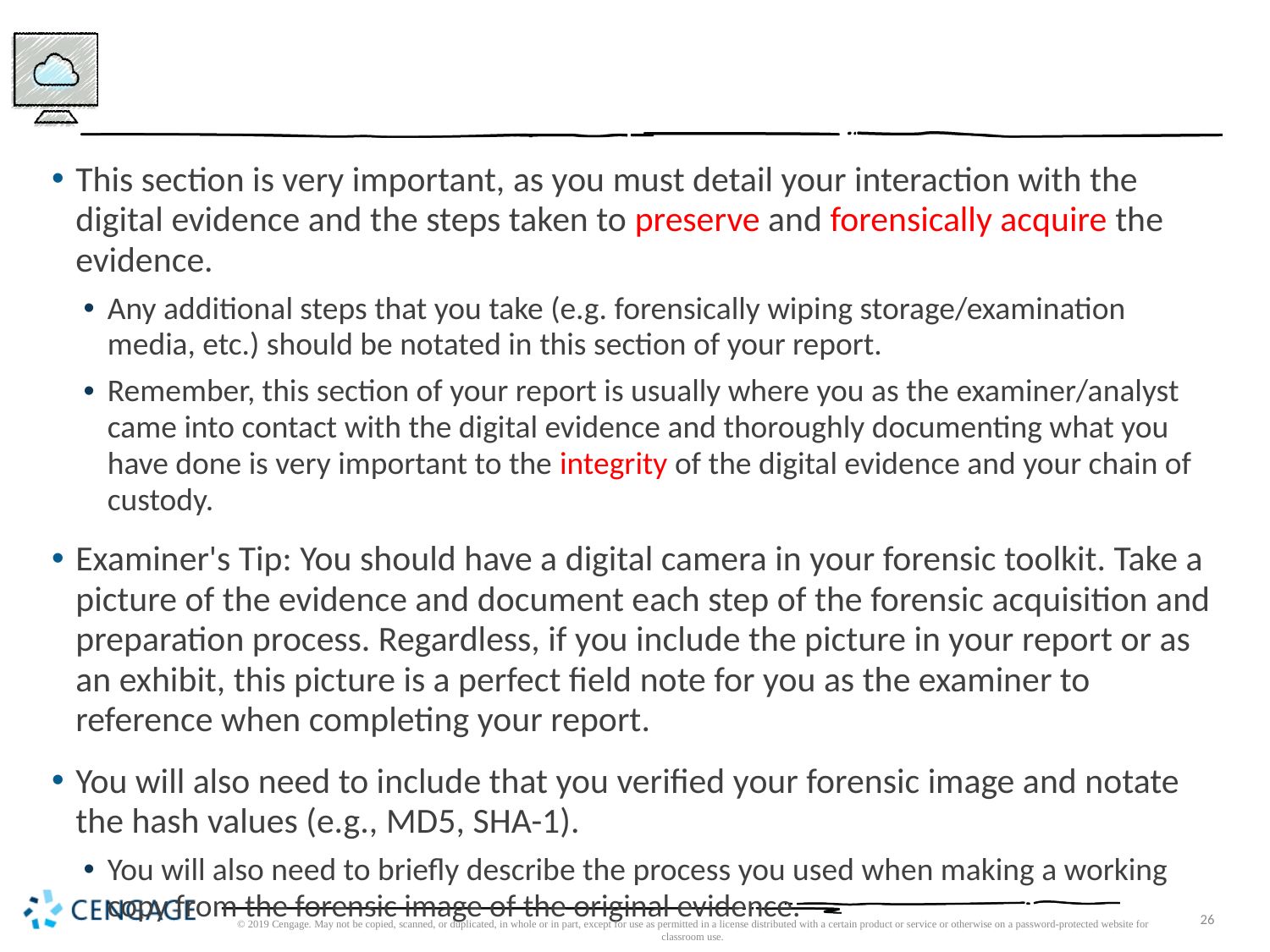

#
This section is very important, as you must detail your interaction with the digital evidence and the steps taken to preserve and forensically acquire the evidence.
Any additional steps that you take (e.g. forensically wiping storage/examination media, etc.) should be notated in this section of your report.
Remember, this section of your report is usually where you as the examiner/analyst came into contact with the digital evidence and thoroughly documenting what you have done is very important to the integrity of the digital evidence and your chain of custody.
Examiner's Tip: You should have a digital camera in your forensic toolkit. Take a picture of the evidence and document each step of the forensic acquisition and preparation process. Regardless, if you include the picture in your report or as an exhibit, this picture is a perfect field note for you as the examiner to reference when completing your report.
You will also need to include that you verified your forensic image and notate the hash values (e.g., MD5, SHA-1).
You will also need to briefly describe the process you used when making a working copy from the forensic image of the original evidence.
© 2019 Cengage. May not be copied, scanned, or duplicated, in whole or in part, except for use as permitted in a license distributed with a certain product or service or otherwise on a password-protected website for classroom use.